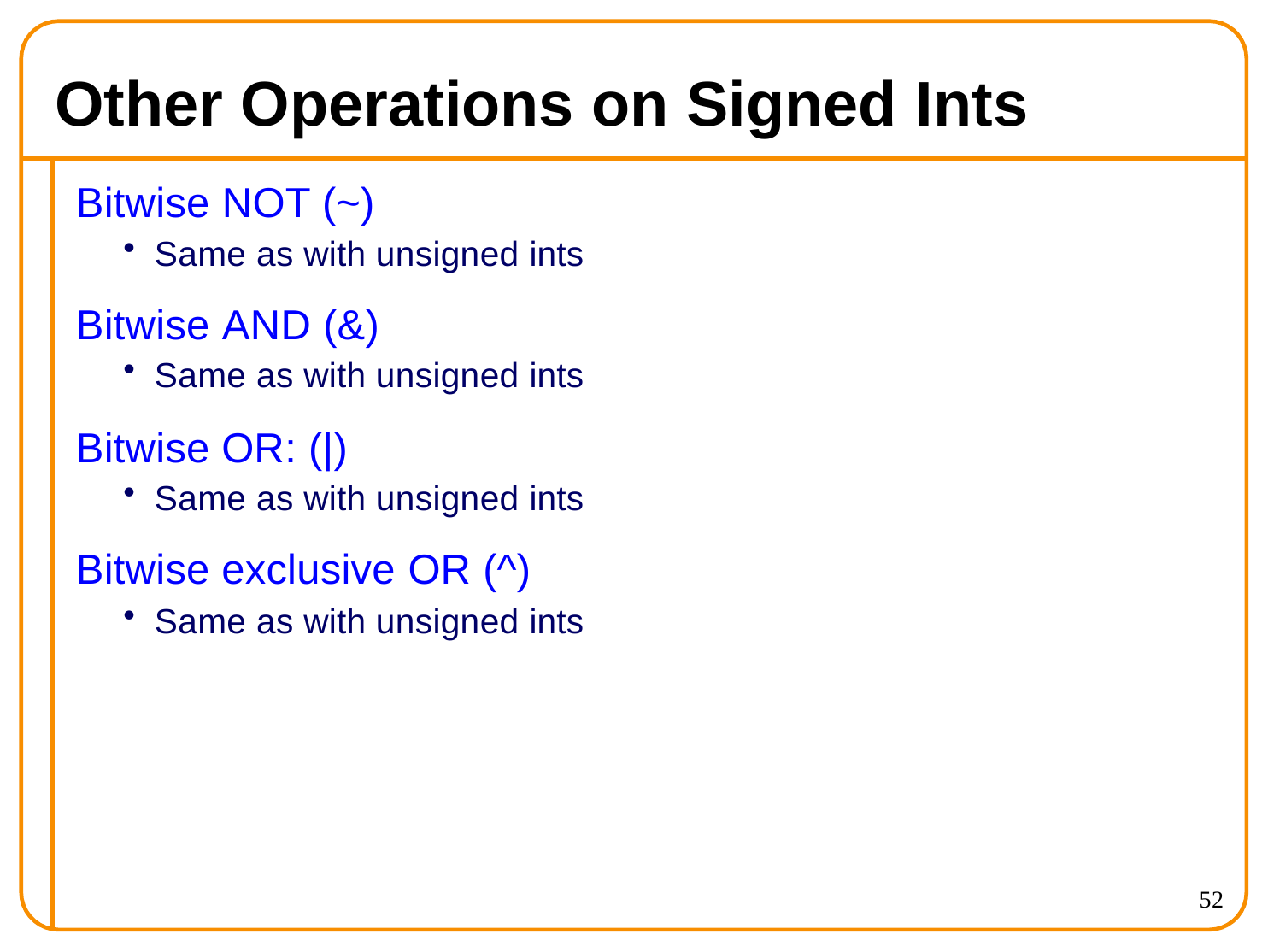

# Other Operations on Signed Ints
Bitwise NOT (~)
Same as with unsigned ints
Bitwise AND (&)
Same as with unsigned ints
Bitwise OR: (|)
Same as with unsigned ints
Bitwise exclusive OR (^)
Same as with unsigned ints

52